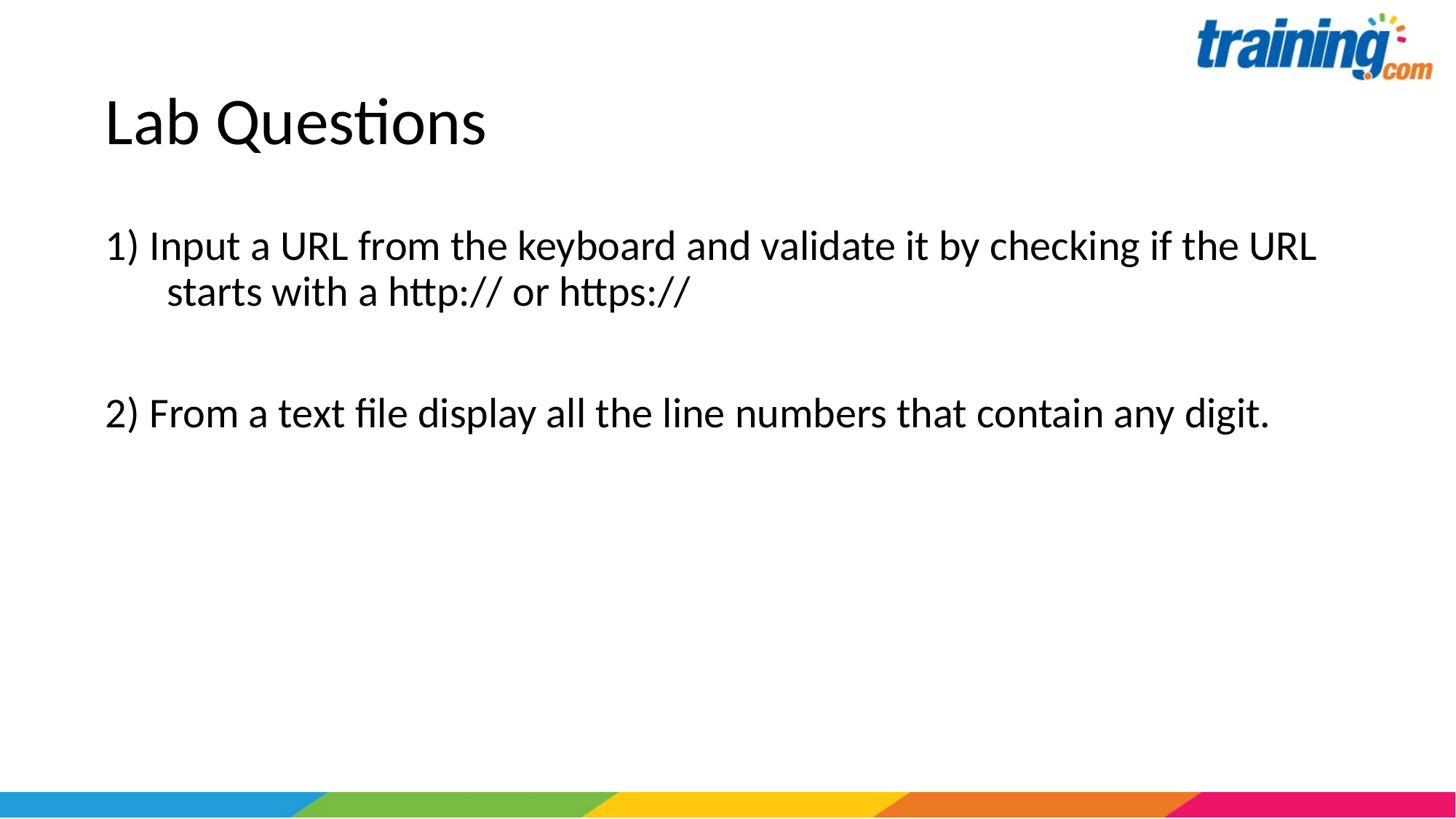

# Lab Questions
1) Input a URL from the keyboard and validate it by checking if the URL starts with a http:// or https://

2) From a text file display all the line numbers that contain any digit.